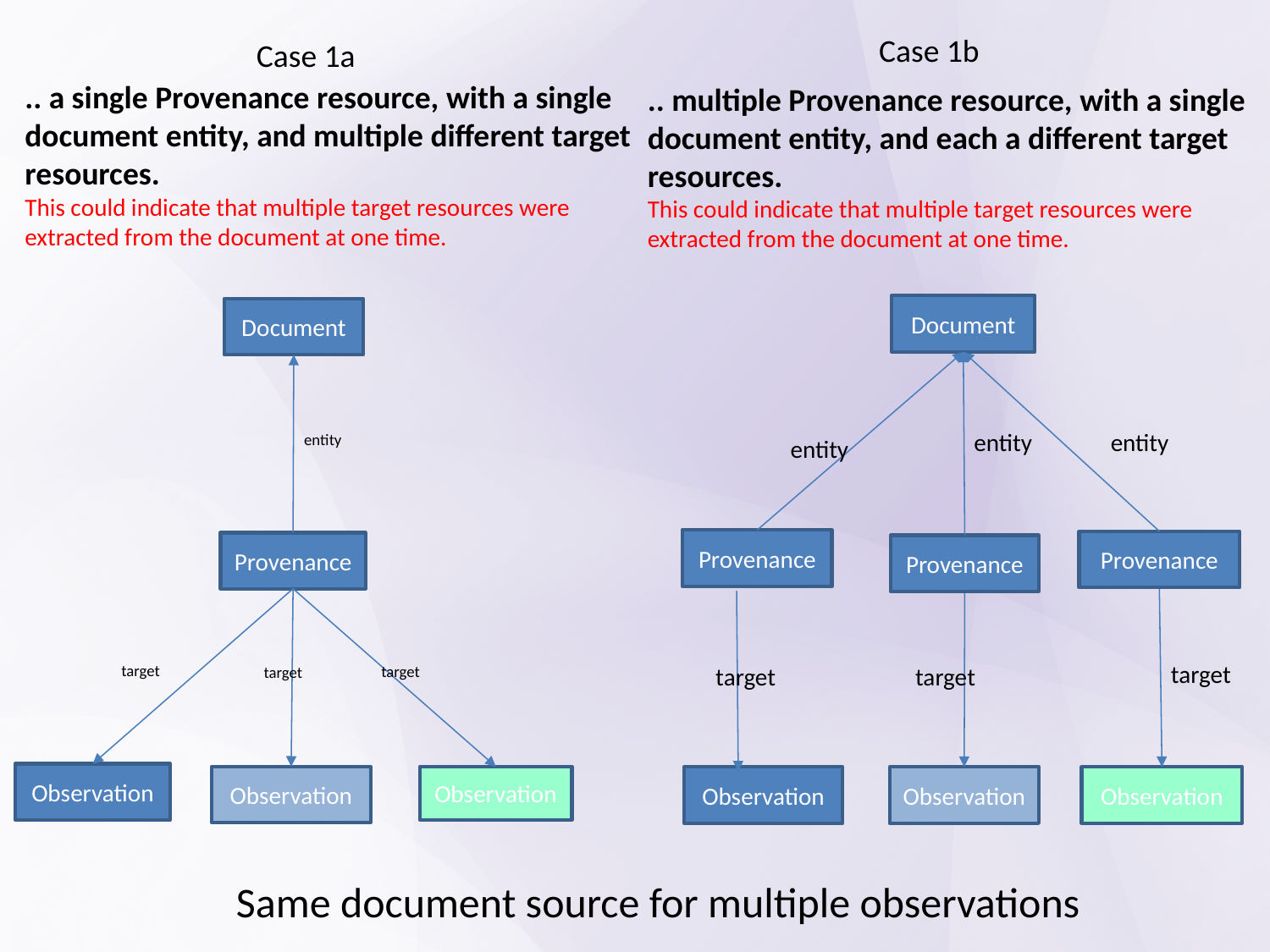

Case 1b
Case 1a
.. a single Provenance resource, with a single document entity, and multiple different target resources.
This could indicate that multiple target resources were extracted from the document at one time.
.. multiple Provenance resource, with a single document entity, and each a different target resources.
This could indicate that multiple target resources were extracted from the document at one time.
Document
entity
entity
entity
Provenance
Provenance
Provenance
target
target
target
Observation
Observation
Observation
Document
entity
Provenance
target
target
target
Observation
Observation
Observation
Same document source for multiple observations